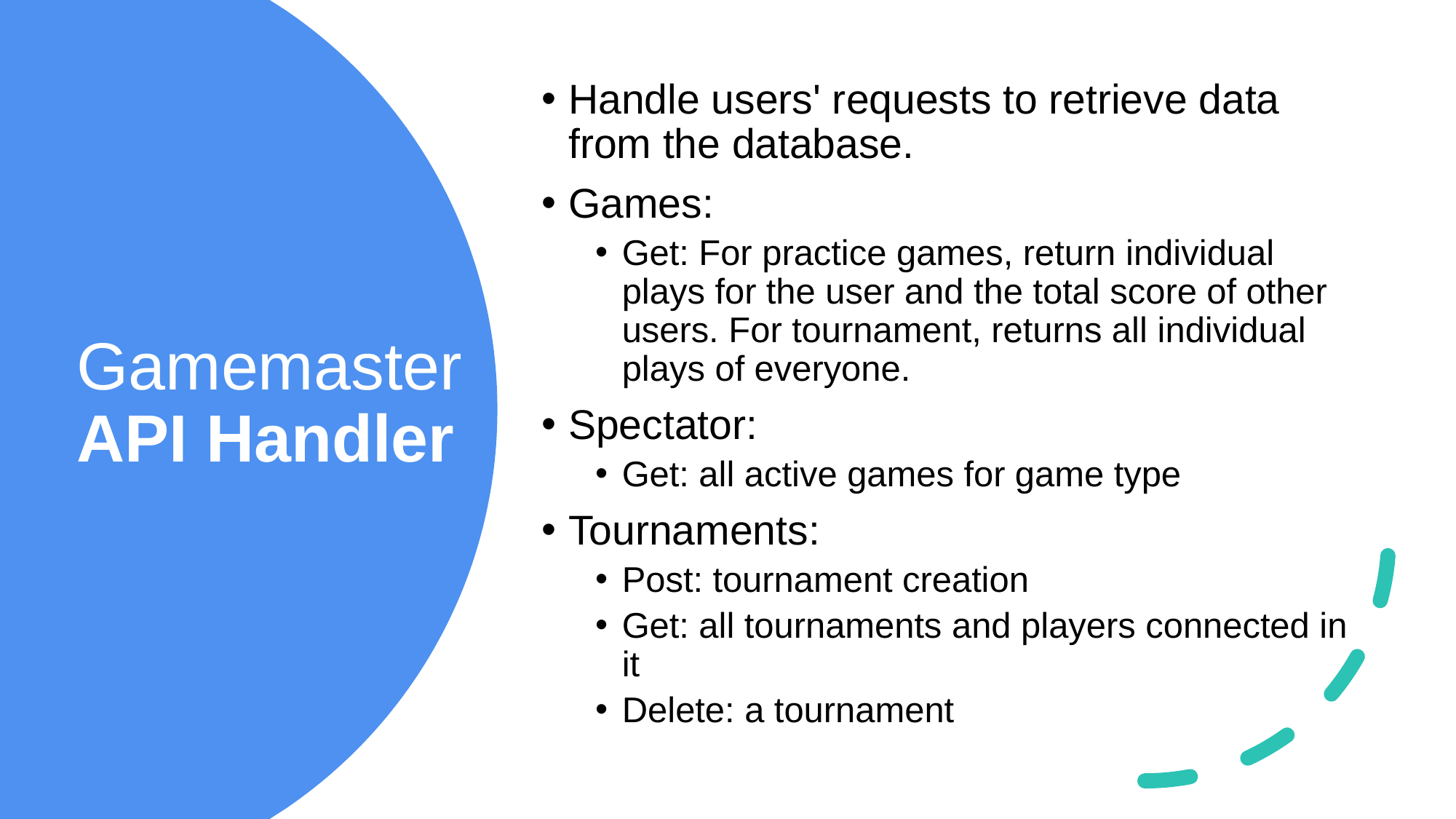

Handle users' requests to retrieve data from the database.
Games:
Get: For practice games, return individual plays for the user and the total score of other users. For tournament, returns all individual plays of everyone.
Spectator:
Get: all active games for game type
Tournaments:
Post: tournament creation
Get: all tournaments and players connected in it
Delete: a tournament
# Gamemaster API Handler